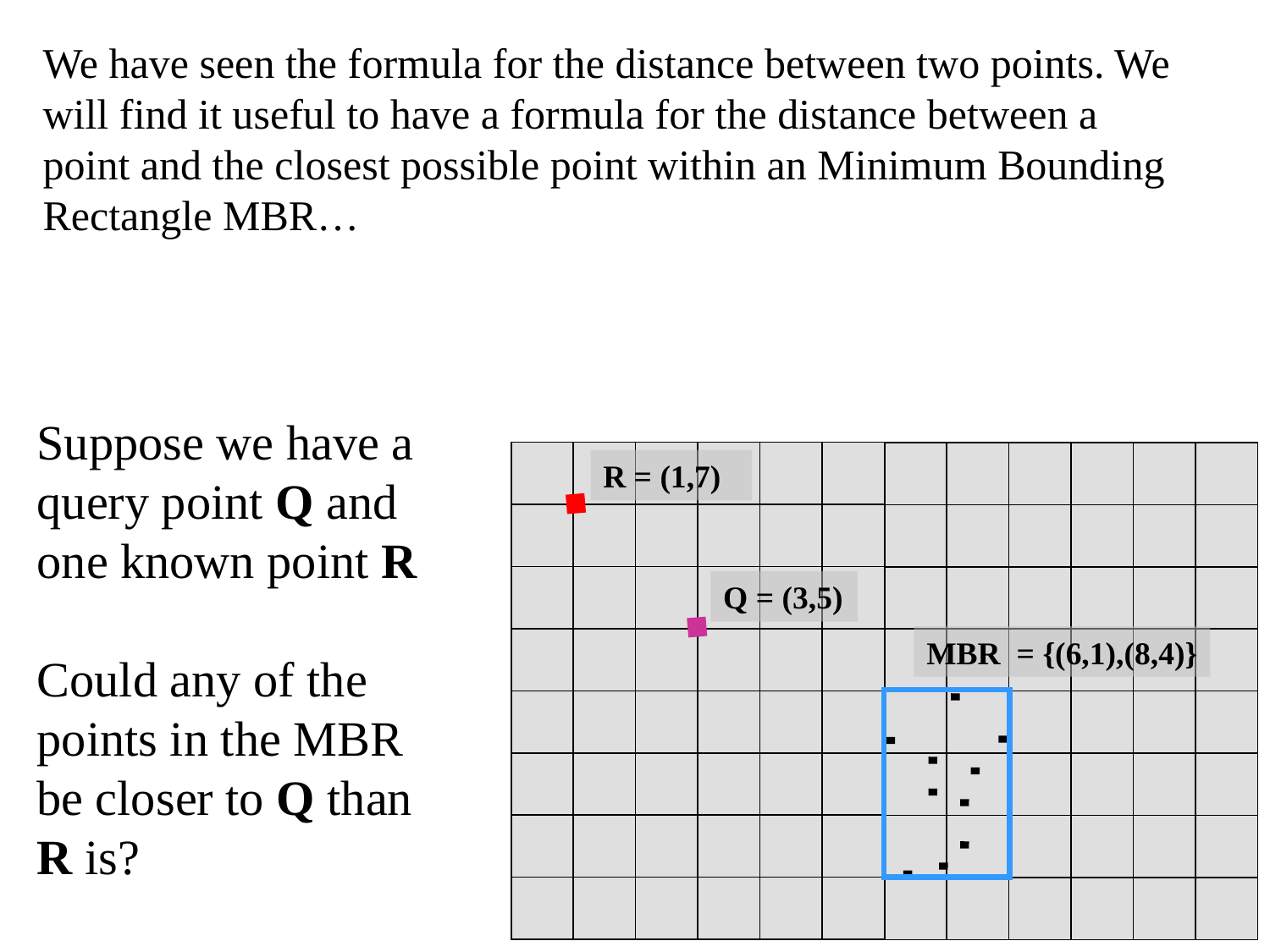

We have seen the formula for the distance between two points. We will find it useful to have a formula for the distance between a point and the closest possible point within an Minimum Bounding Rectangle MBR…

Suppose we have a query point Q and one known point R

Could any of the points in the MBR be closer to Q than R is?

R = (1,7)

Q = (3,5)

MBR  = {(6,1),(8,4)}